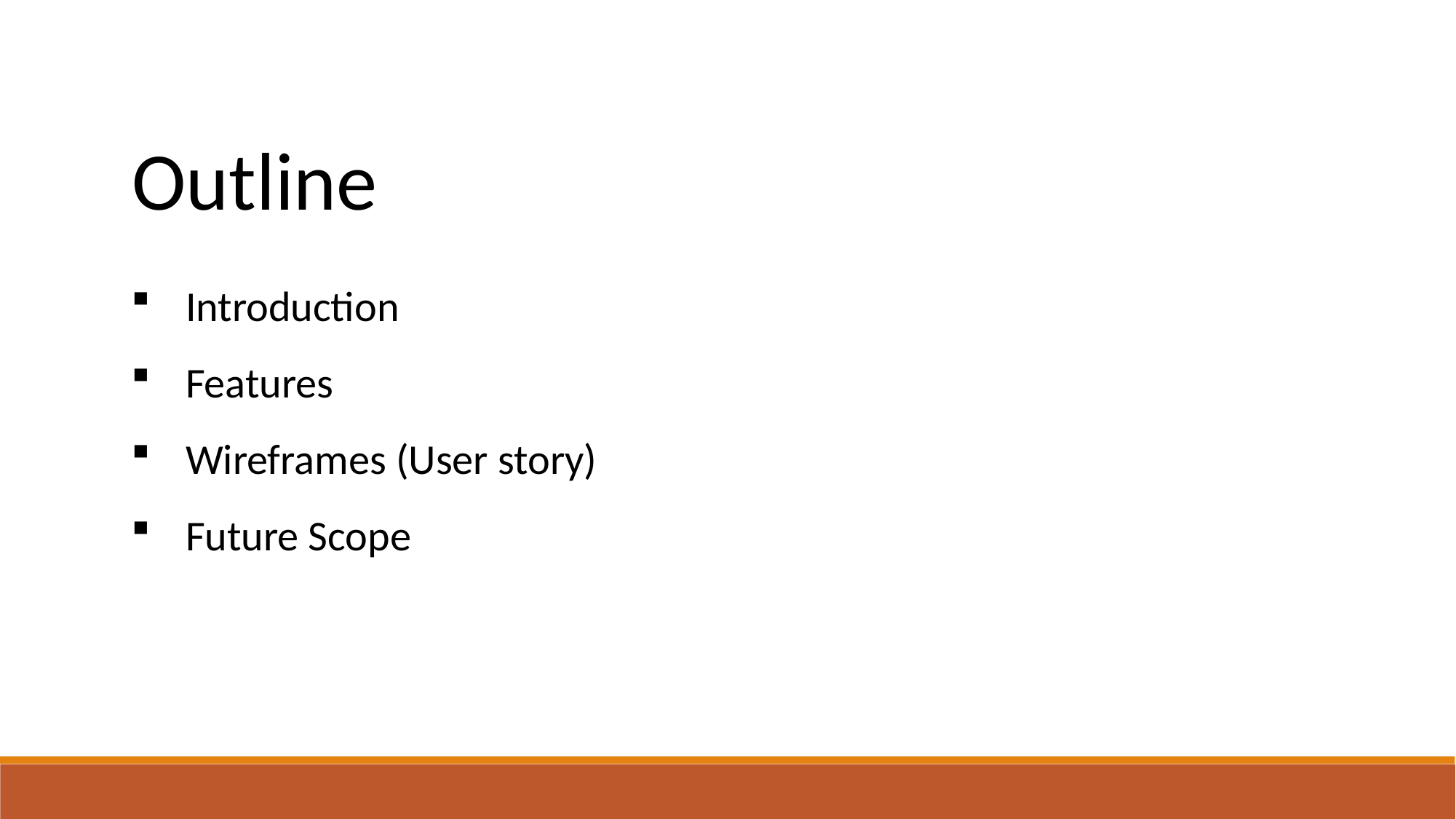

Outline
Introduction
Features
Wireframes (User story)
Future Scope